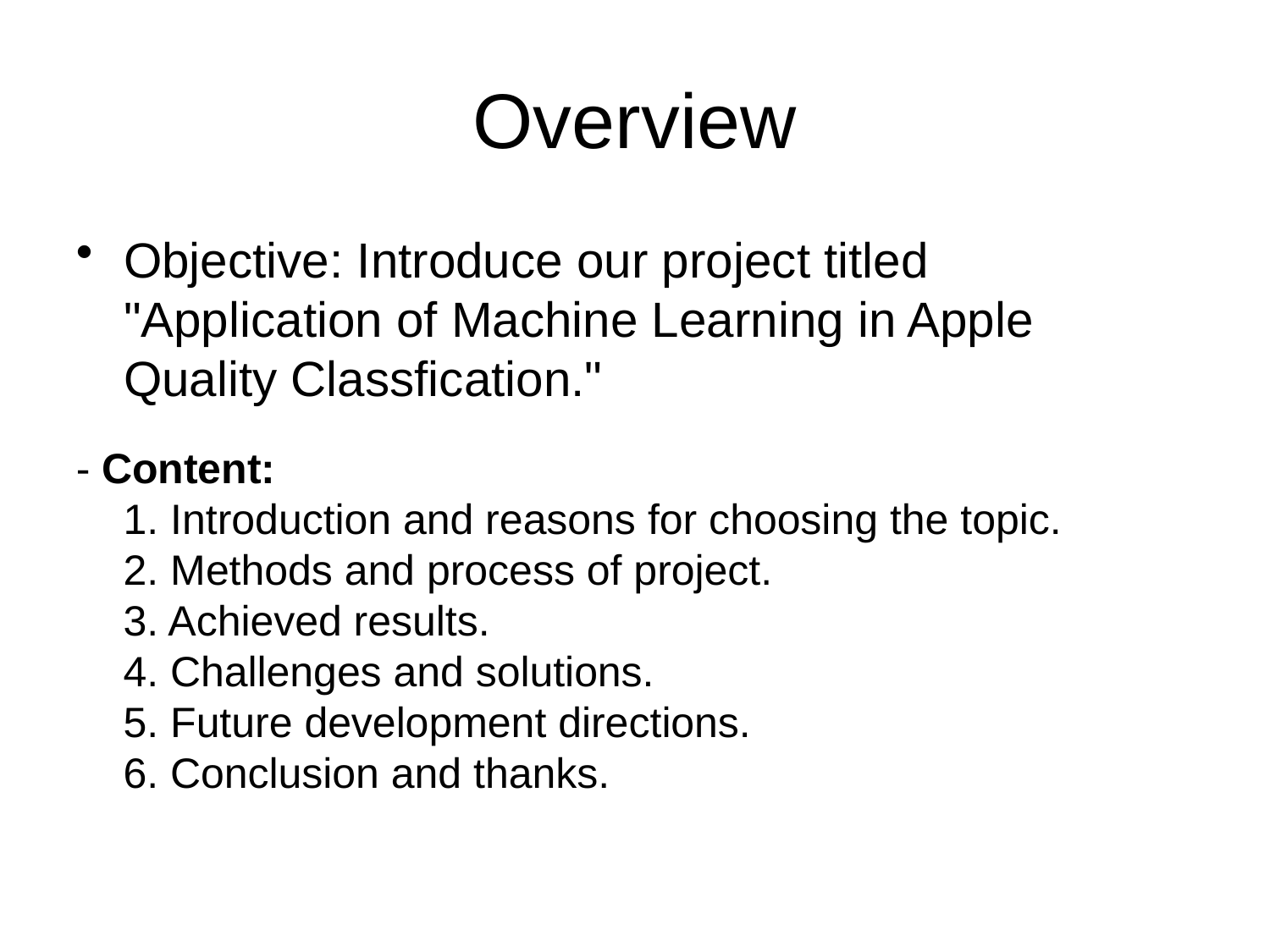

# Overview
Objective: Introduce our project titled "Application of Machine Learning in Apple Quality Classfication."
- Content:
    1. Introduction and reasons for choosing the topic.
    2. Methods and process of project.
    3. Achieved results.
    4. Challenges and solutions.
    5. Future development directions.
    6. Conclusion and thanks.